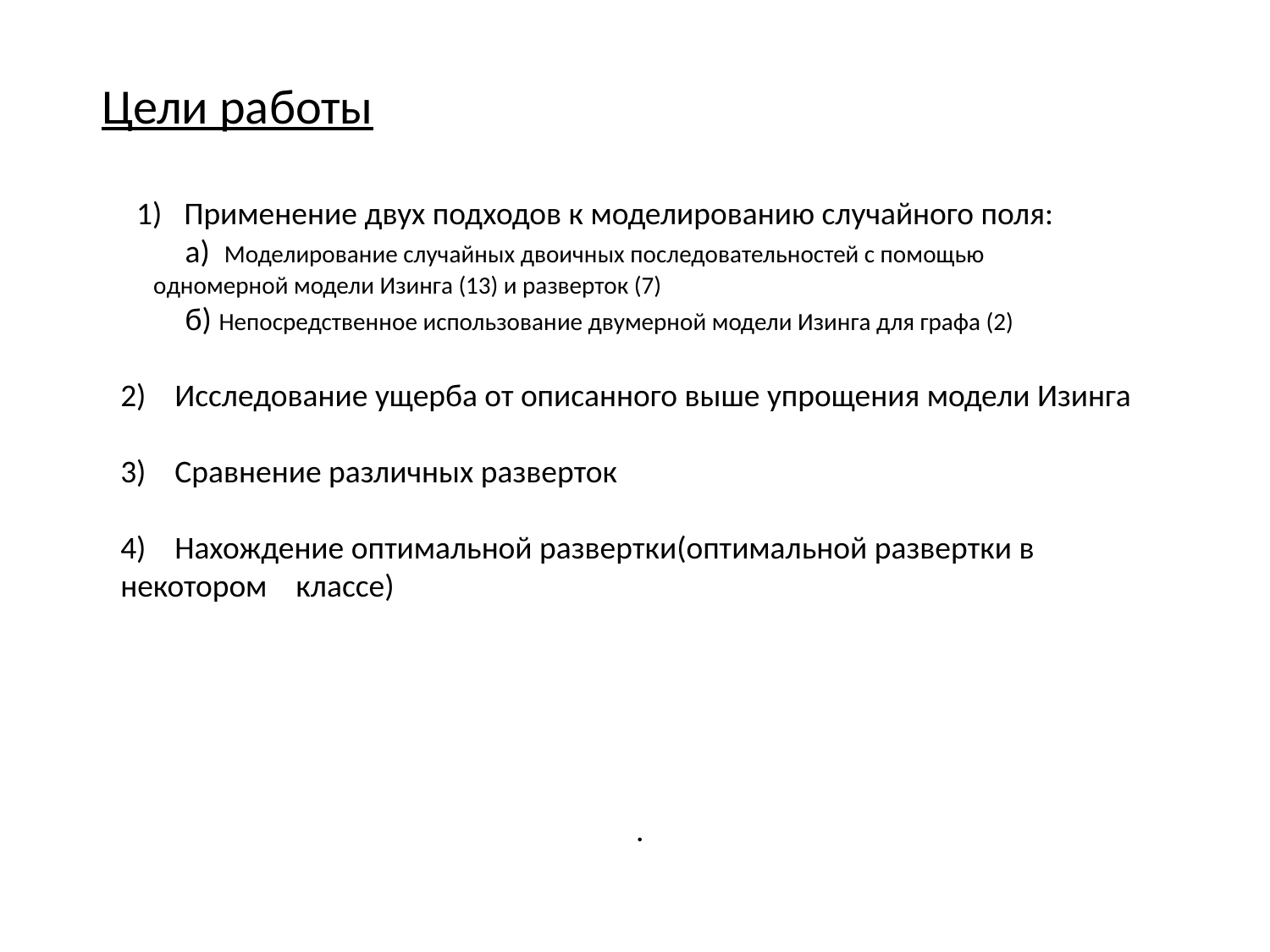

# Цели работы
Применение двух подходов к моделированию случайного поля:
         а)  Моделирование случайных двоичных последовательностей с помощью                                           одномерной модели Изинга (13) и разверток (7)
         б) Непосредственное использование двумерной модели Изинга для графа (2)

2)    Исследование ущерба от описанного выше упрощения модели Изинга

3)    Сравнение различных разверток

4)    Нахождение оптимальной развертки(оптимальной развертки в некотором    классе)

.